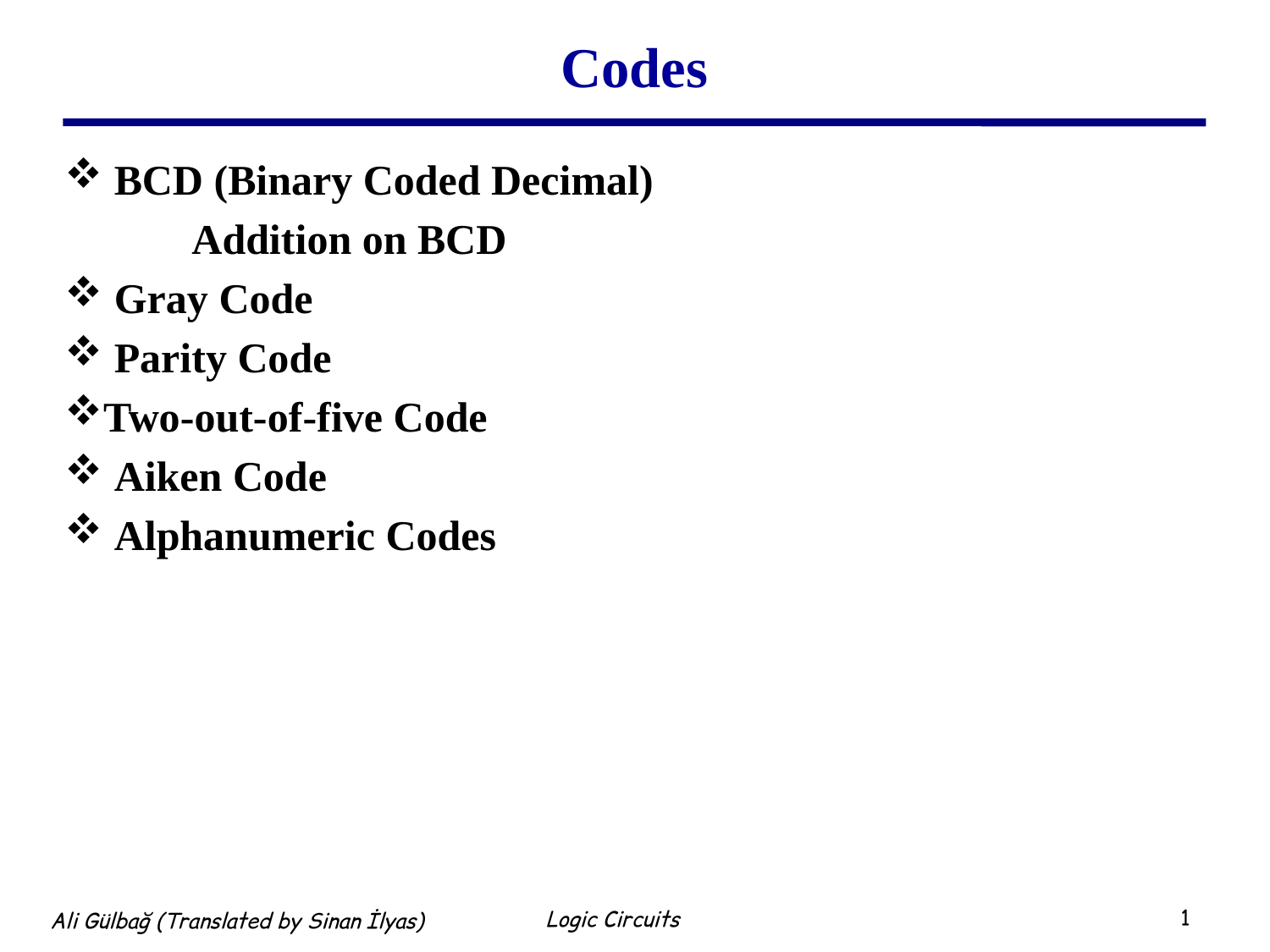

# Codes
 BCD (Binary Coded Decimal)
	Addition on BCD
 Gray Code
 Parity Code
Two-out-of-five Code
 Aiken Code
 Alphanumeric Codes
Logic Circuits